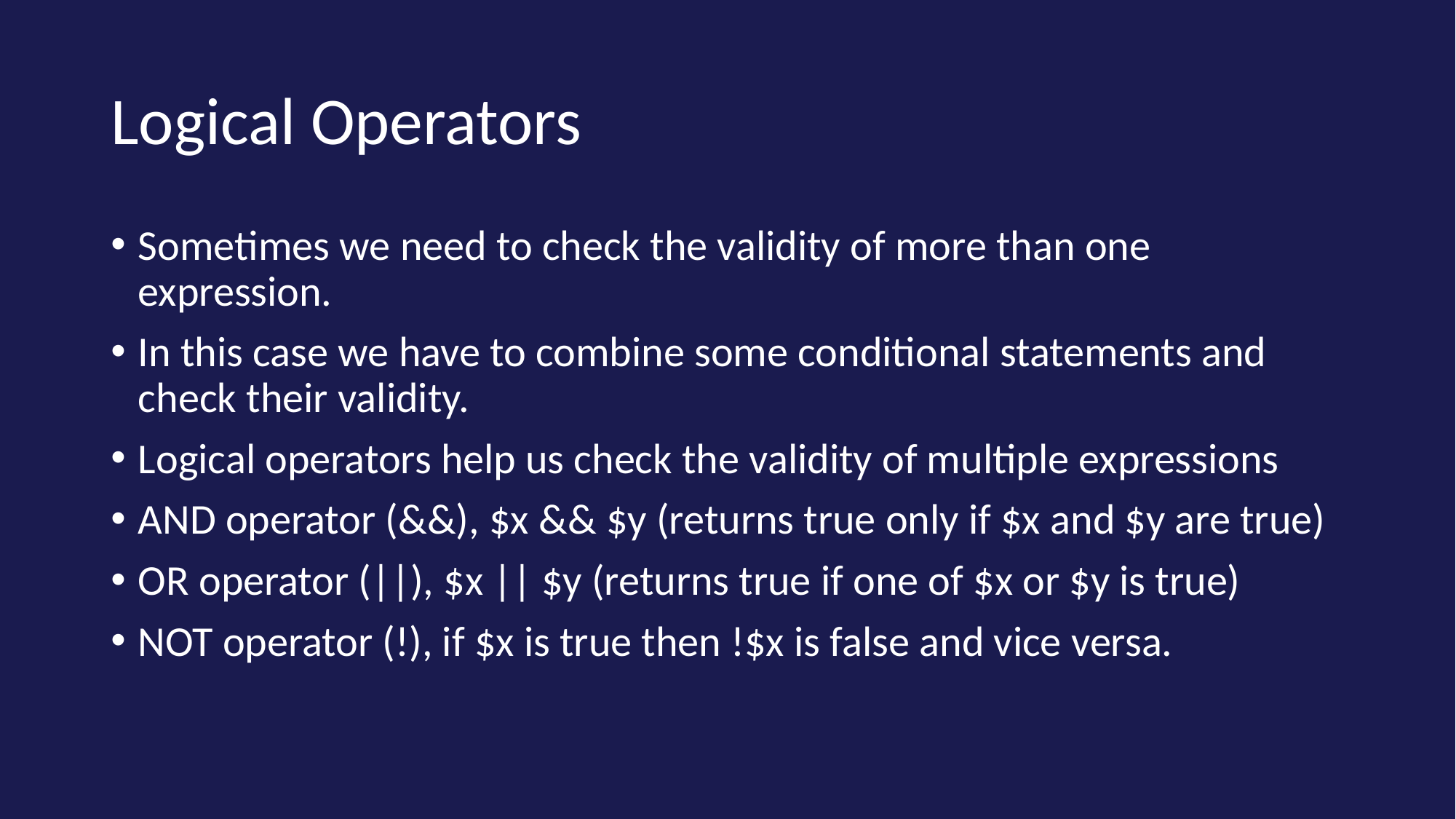

# Logical Operators
Sometimes we need to check the validity of more than one expression.
In this case we have to combine some conditional statements and check their validity.
Logical operators help us check the validity of multiple expressions
AND operator (&&), $x && $y (returns true only if $x and $y are true)
OR operator (||), $x || $y (returns true if one of $x or $y is true)
NOT operator (!), if $x is true then !$x is false and vice versa.